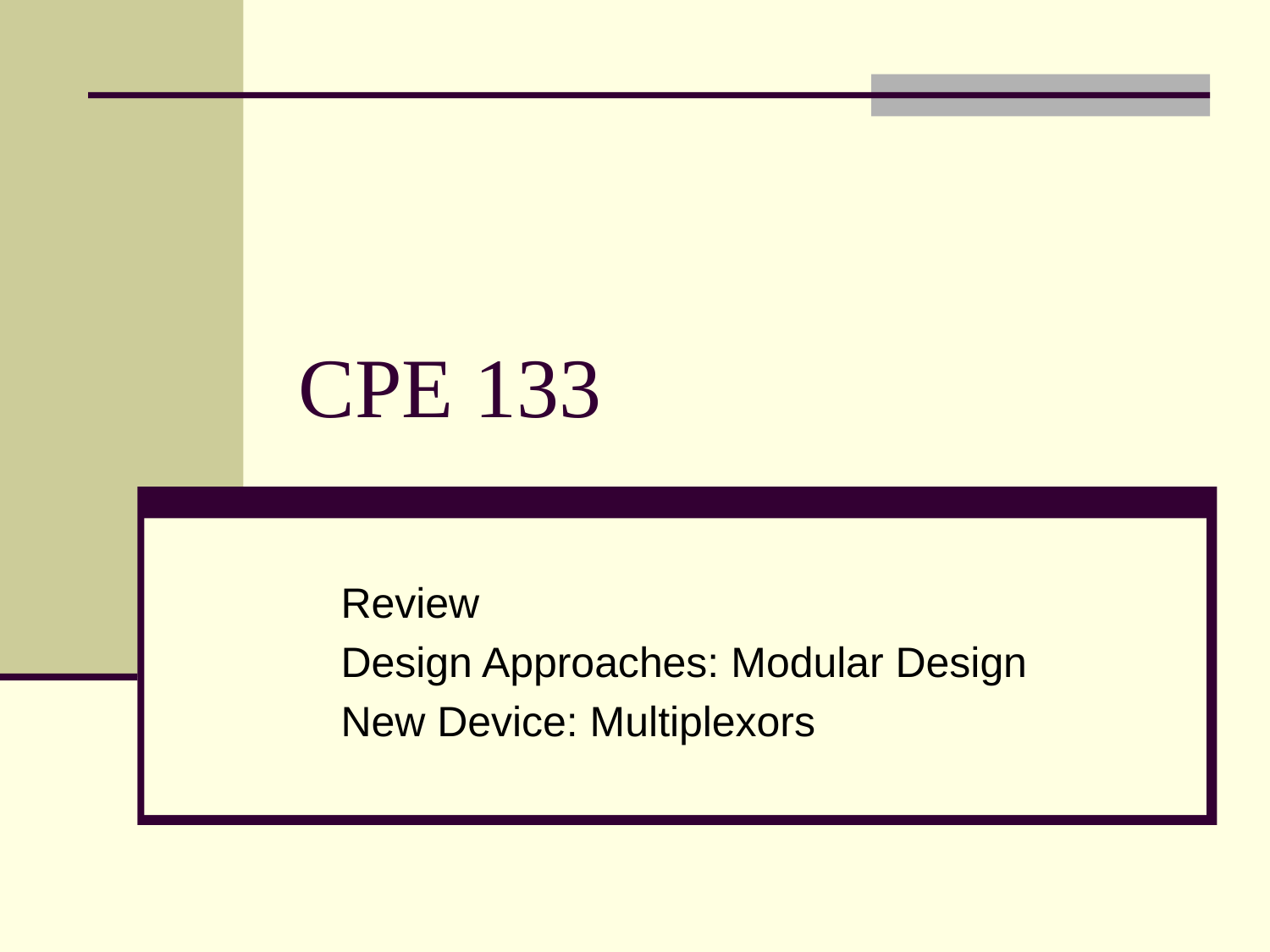

# CPE 133
Review
Design Approaches: Modular Design
New Device: Multiplexors